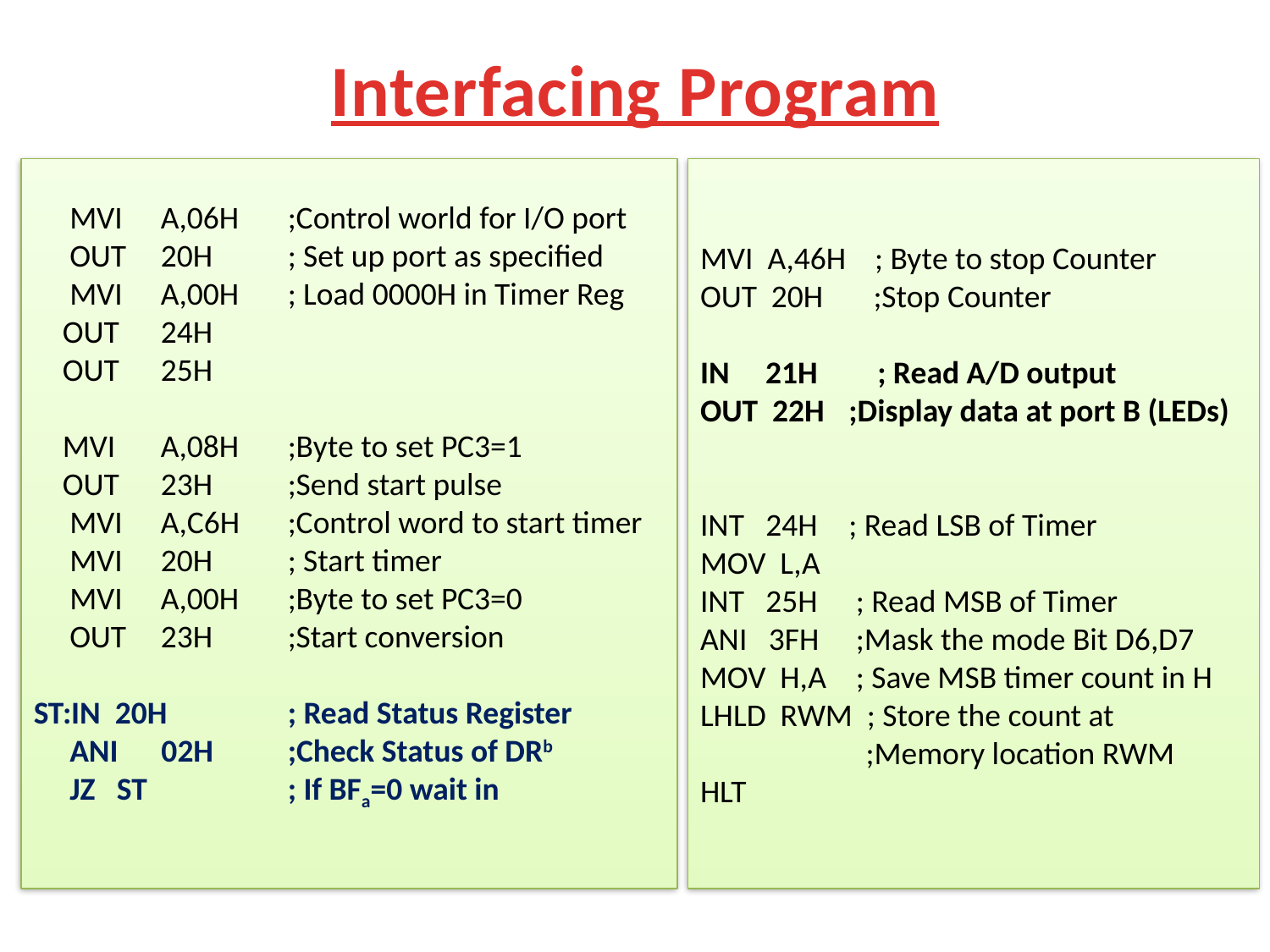

# Interfacing Program
     MVI	A,06H	;Control world for I/O port
     OUT	20H	; Set up port as specified
     MVI 	A,00H	; Load 0000H in Timer Reg
    OUT 	24H
    OUT	25H

    MVI	A,08H	;Byte to set PC3=1
    OUT	23H	;Send start pulse
     MVI 	A,C6H	;Control word to start timer
     MVI 	20H	; Start timer
     MVI	A,00H	;Byte to set PC3=0
     OUT	23H	;Start conversion

ST:IN  20H	; Read Status Register
     ANI      02H	;Check Status of DRb
     JZ   ST		; If BFa=0 wait in

MVI  A,46H    ; Byte to stop Counter
OUT  20H       ;Stop Counter

IN     21H	       ; Read A/D output
OUT  22H	   ;Display data at port B (LEDs)

INT   24H	   ; Read LSB of Timer
MOV  L,A
INT   25H	    ; Read MSB of Timer
ANI   3FH	    ;Mask the mode Bit D6,D7
MOV  H,A	    ; Save MSB timer count in H
LHLD  RWM  ; Store the count at
                       ;Memory location RWM
HLT